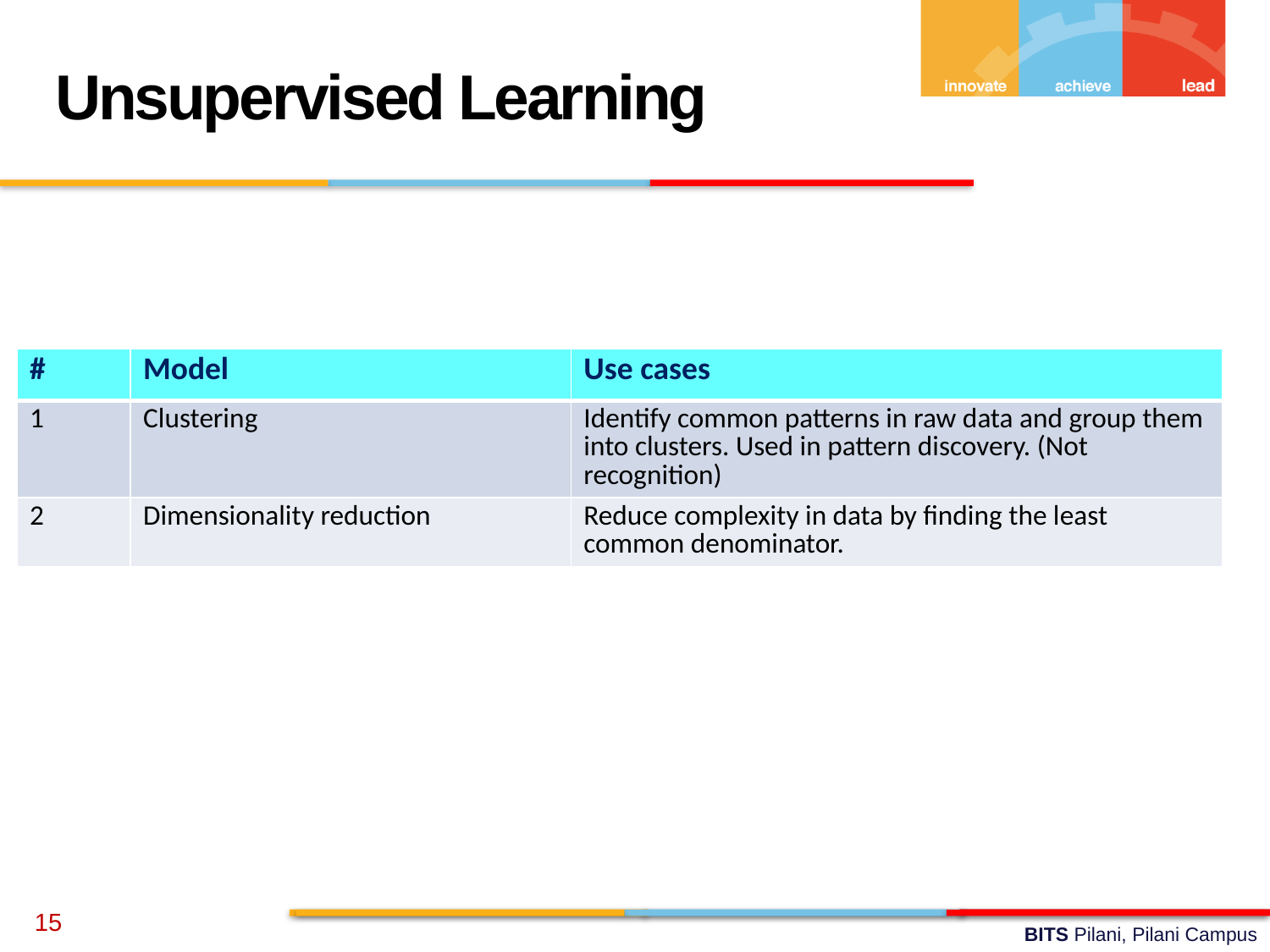

Unsupervised Learning
| # | Model | Use cases |
| --- | --- | --- |
| 1 | Clustering | Identify common patterns in raw data and group them into clusters. Used in pattern discovery. (Not recognition) |
| 2 | Dimensionality reduction | Reduce complexity in data by finding the least common denominator. |
15